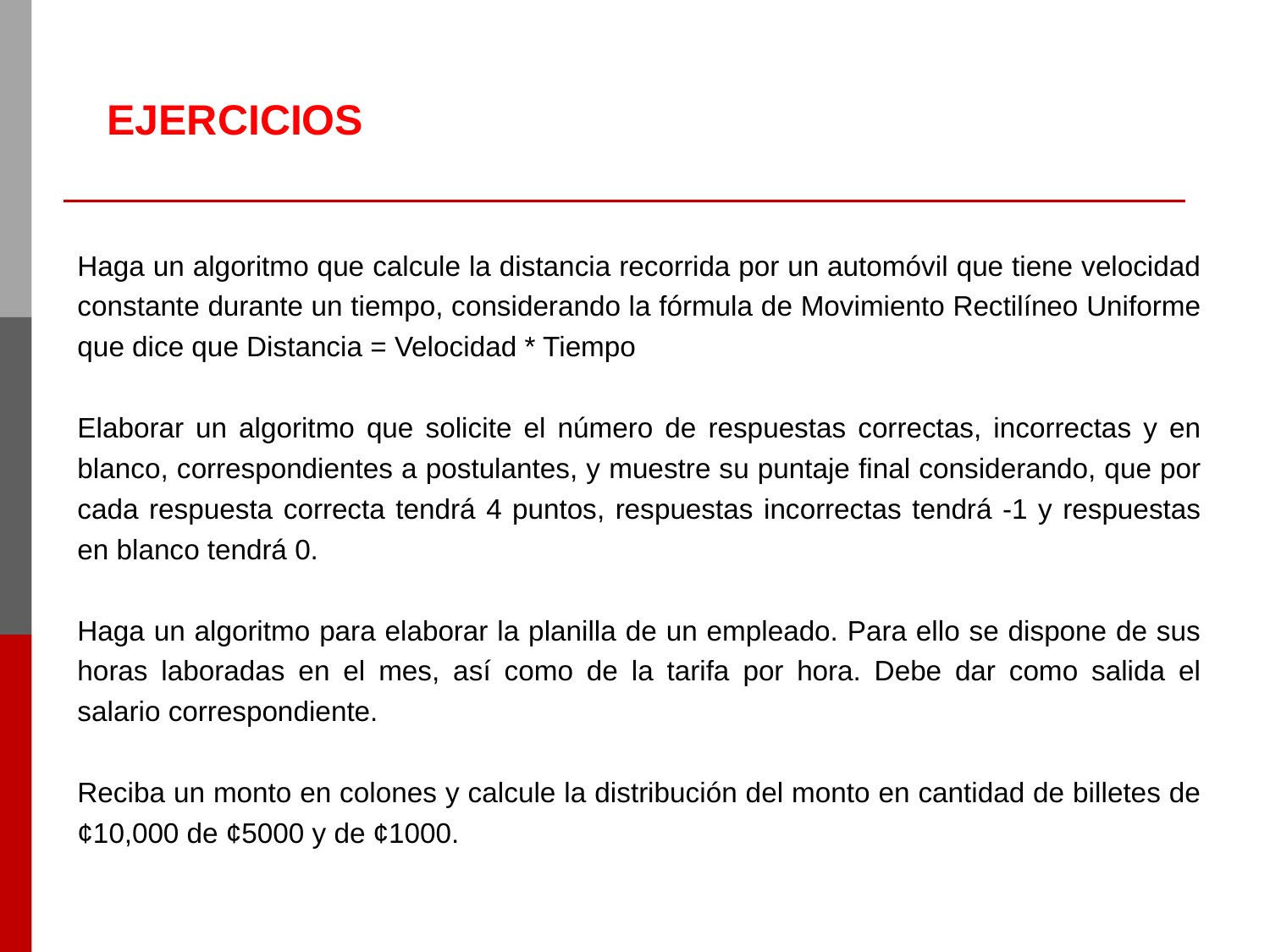

EJERCICIOS

Haga un algoritmo que calcule la distancia recorrida por un automóvil que tiene velocidad constante durante un tiempo, considerando la fórmula de Movimiento Rectilíneo Uniforme que dice que Distancia = Velocidad * Tiempo

Elaborar un algoritmo que solicite el número de respuestas correctas, incorrectas y en blanco, correspondientes a postulantes, y muestre su puntaje final considerando, que por cada respuesta correcta tendrá 4 puntos, respuestas incorrectas tendrá -1 y respuestas en blanco tendrá 0.

Haga un algoritmo para elaborar la planilla de un empleado. Para ello se dispone de sus horas laboradas en el mes, así como de la tarifa por hora. Debe dar como salida el salario correspondiente.

Reciba un monto en colones y calcule la distribución del monto en cantidad de billetes de ¢10,000 de ¢5000 y de ¢1000.